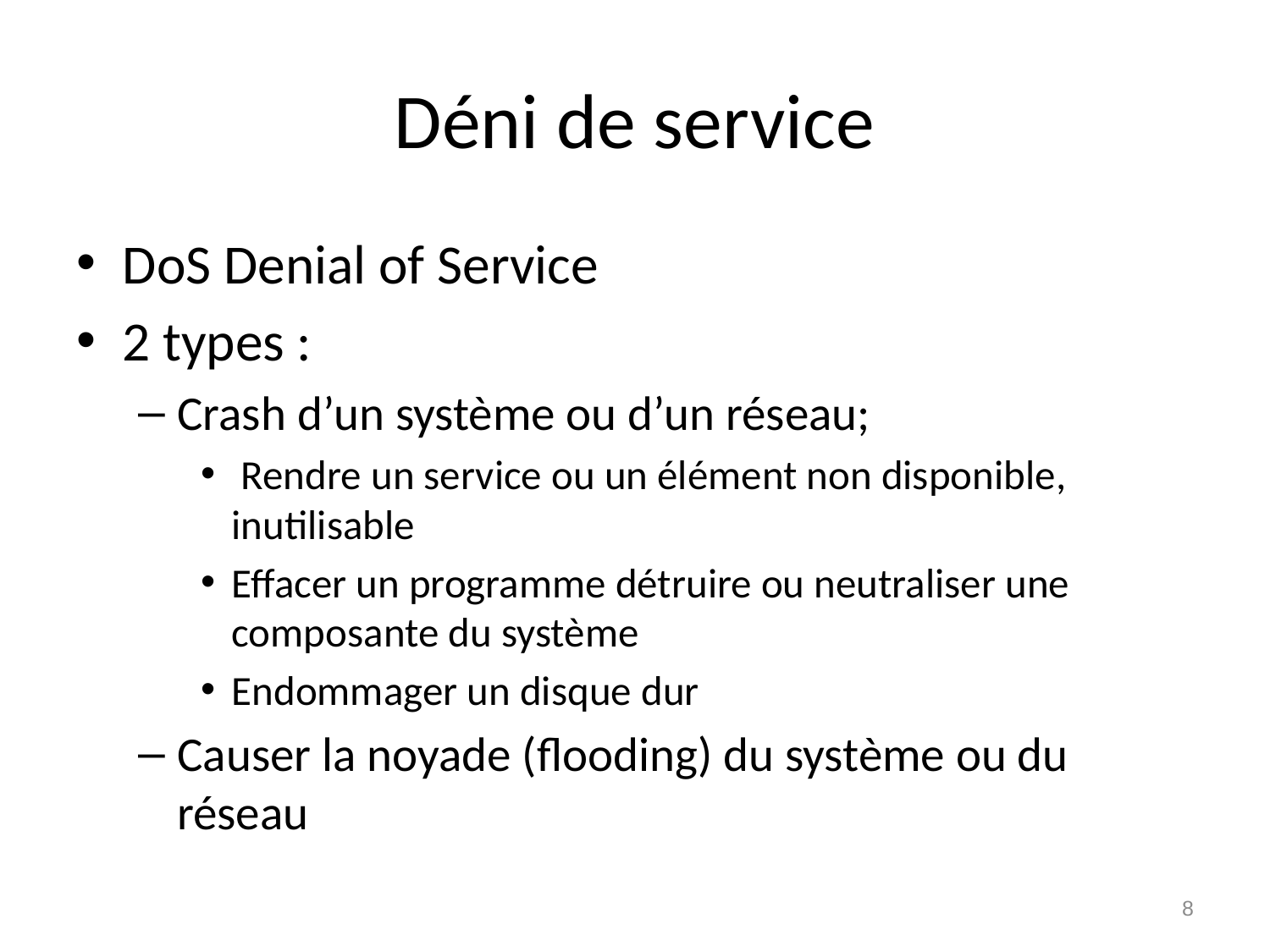

# Déni de service
DoS Denial of Service
2 types :
Crash d’un système ou d’un réseau;
 Rendre un service ou un élément non disponible, inutilisable
Effacer un programme détruire ou neutraliser une composante du système
Endommager un disque dur
Causer la noyade (flooding) du système ou du réseau

8